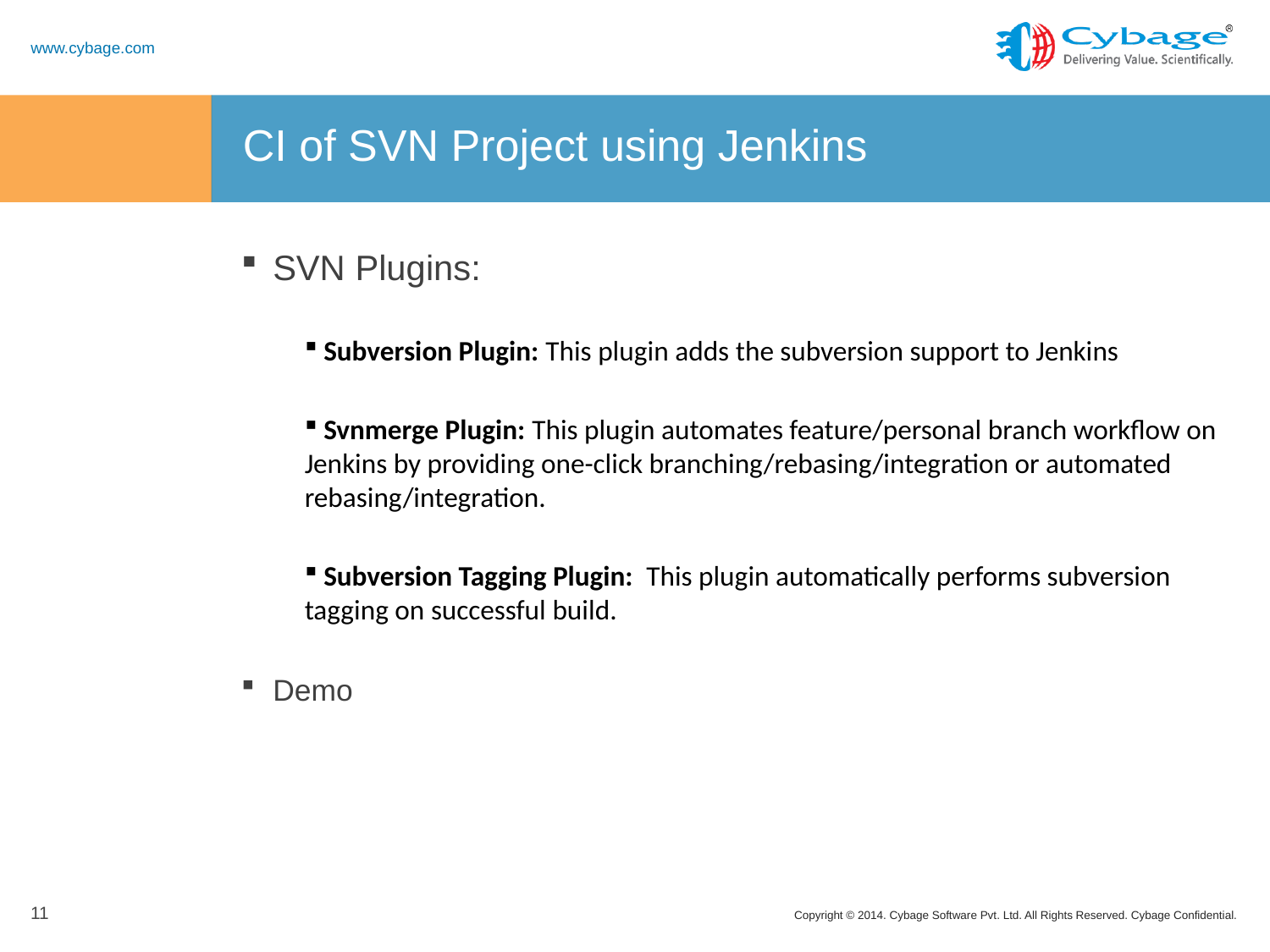

# CI of SVN Project using Jenkins
SVN Plugins:

 Subversion Plugin: This plugin adds the subversion support to Jenkins

 Svnmerge Plugin: This plugin automates feature/personal branch workflow on Jenkins by providing one-click branching/rebasing/integration or automated rebasing/integration.

 Subversion Tagging Plugin:  This plugin automatically performs subversion tagging on successful build.

Demo
11